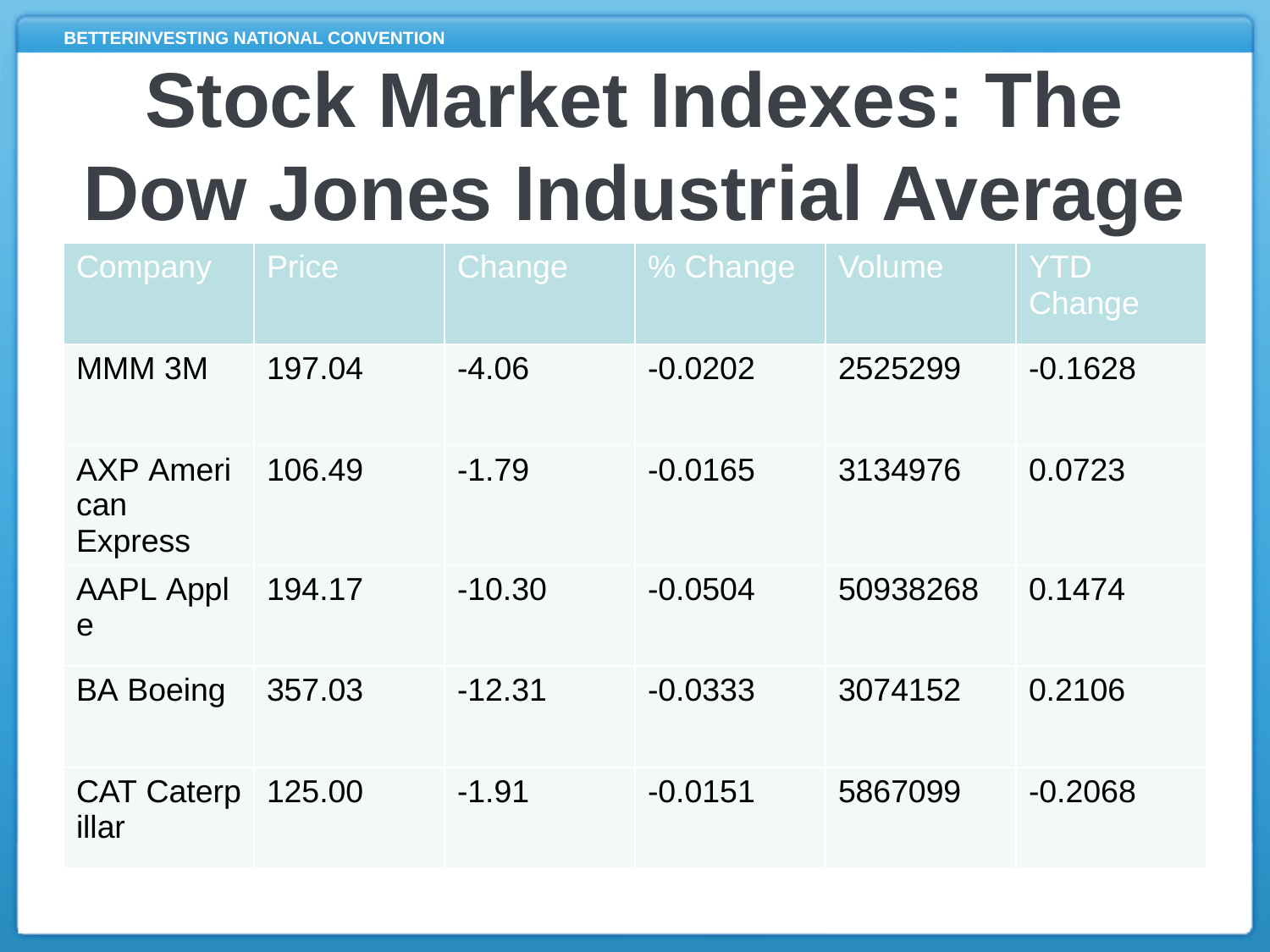

# Stock Market Indexes: The Dow Jones Industrial Average
| Company | Price | Change | % Change | Volume | YTD Change |
| --- | --- | --- | --- | --- | --- |
| MMM 3M | 197.04 | -4.06 | -0.0202 | 2525299 | -0.1628 |
| AXP American Express | 106.49 | -1.79 | -0.0165 | 3134976 | 0.0723 |
| AAPL Apple | 194.17 | -10.30 | -0.0504 | 50938268 | 0.1474 |
| BA Boeing | 357.03 | -12.31 | -0.0333 | 3074152 | 0.2106 |
| CAT Caterpillar | 125.00 | -1.91 | -0.0151 | 5867099 | -0.2068 |